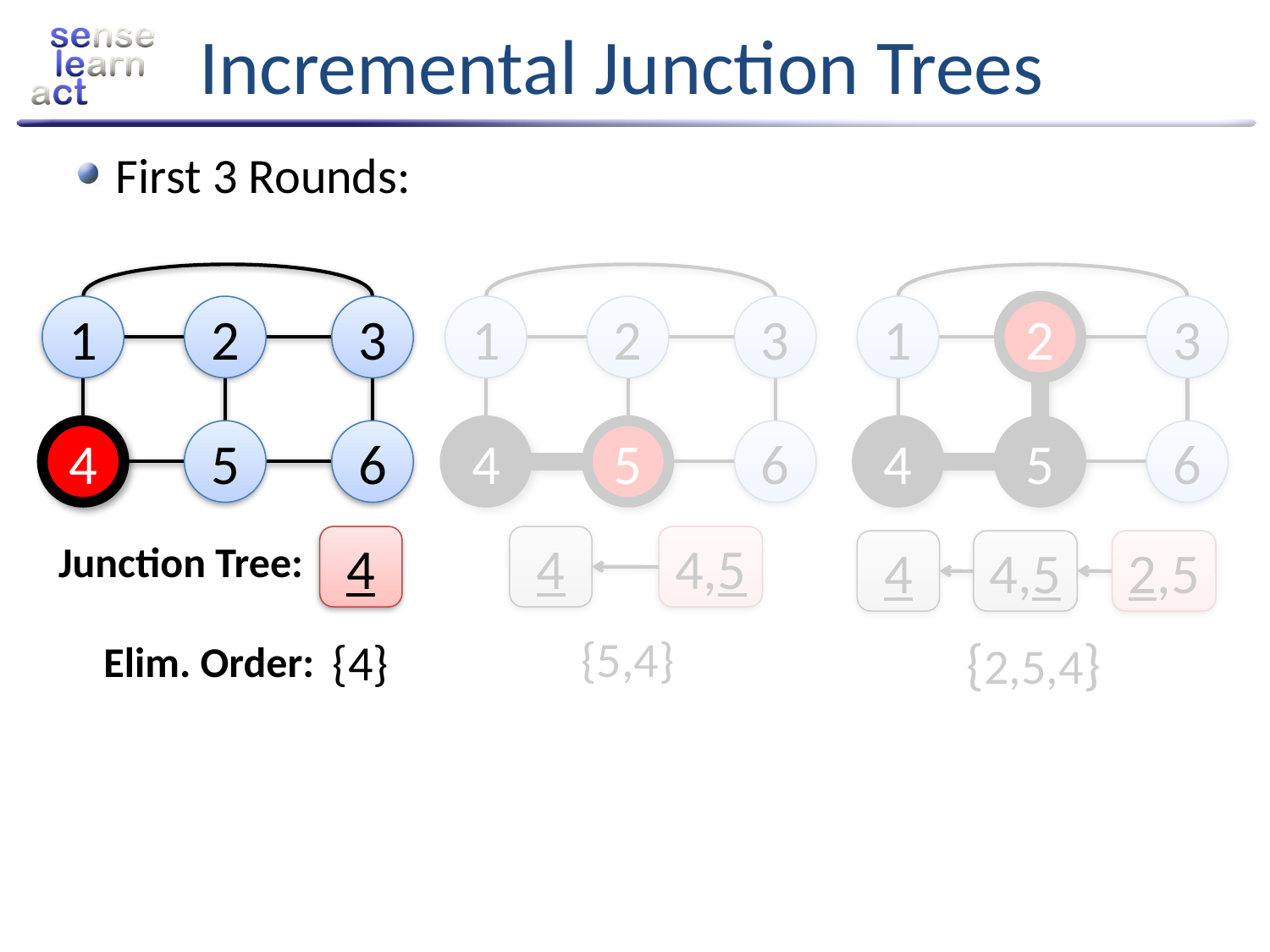

# Incremental Junction Trees
First 3 Rounds:

1
2
3
4
5
6
4
Junction Tree:
{4}
Elim. Order:
1
2
3
4
5
6
4
4,5
{5,4}
1
2
3
4
5
6
4
4,5
2,5
{2,5,4}